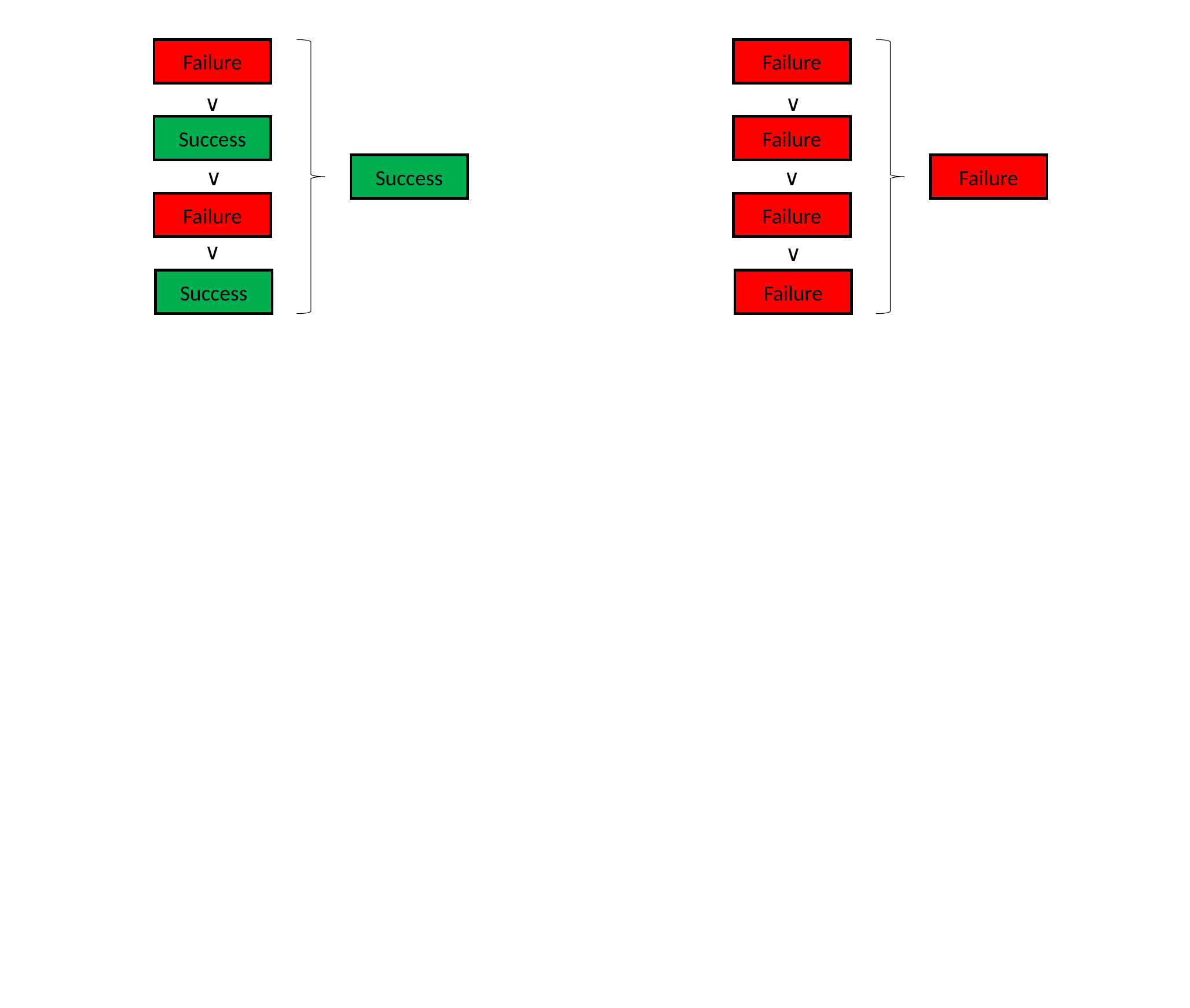

Failure
Failure

∨
∨
Success
Failure
Success
Failure
∨
∨
Failure
Failure
∨
∨

Success
Failure